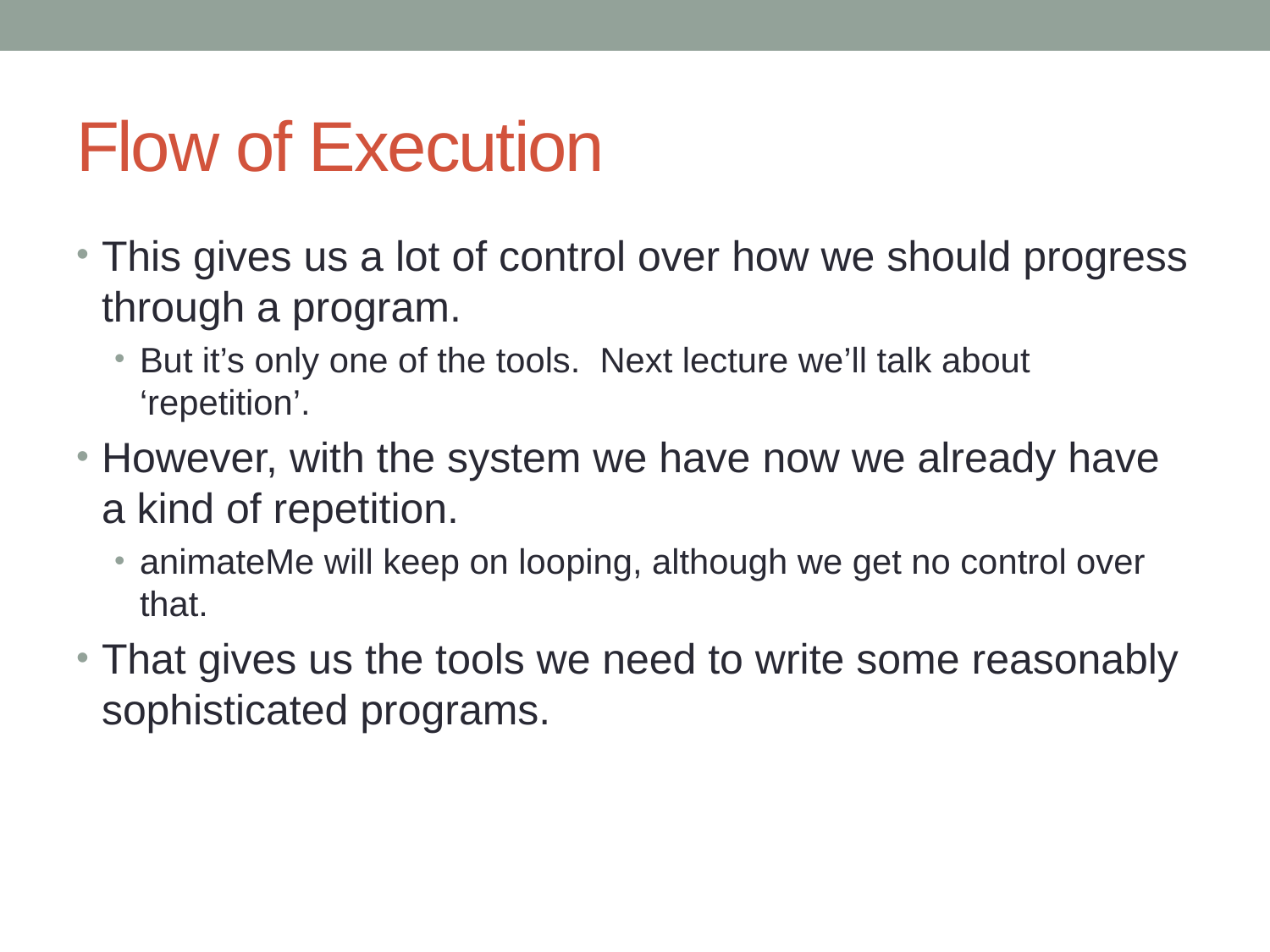

# Flow of Execution
This gives us a lot of control over how we should progress through a program.
But it’s only one of the tools.  Next lecture we’ll talk about ‘repetition’.
However, with the system we have now we already have a kind of repetition.
animateMe will keep on looping, although we get no control over that.
That gives us the tools we need to write some reasonably sophisticated programs.